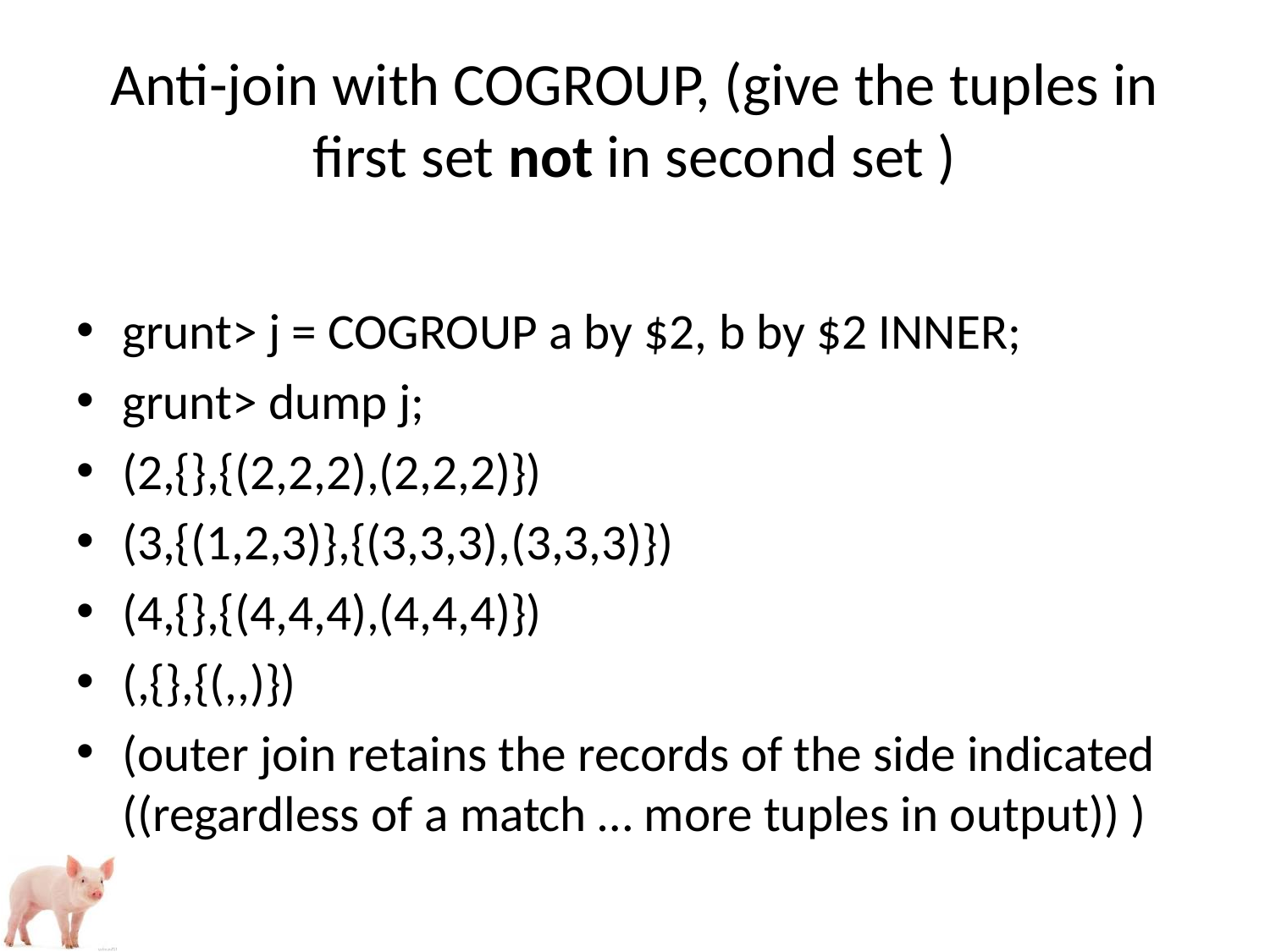

# Anti-join with COGROUP, (give the tuples in first set not in second set )

grunt> j = COGROUP a by $2, b by $2 INNER;
grunt> dump j;
(2,{},{(2,2,2),(2,2,2)})
(3,{(1,2,3)},{(3,3,3),(3,3,3)})
(4,{},{(4,4,4),(4,4,4)})
(,{},{(,,)})
(outer join retains the records of the side indicated ((regardless of a match … more tuples in output)) )